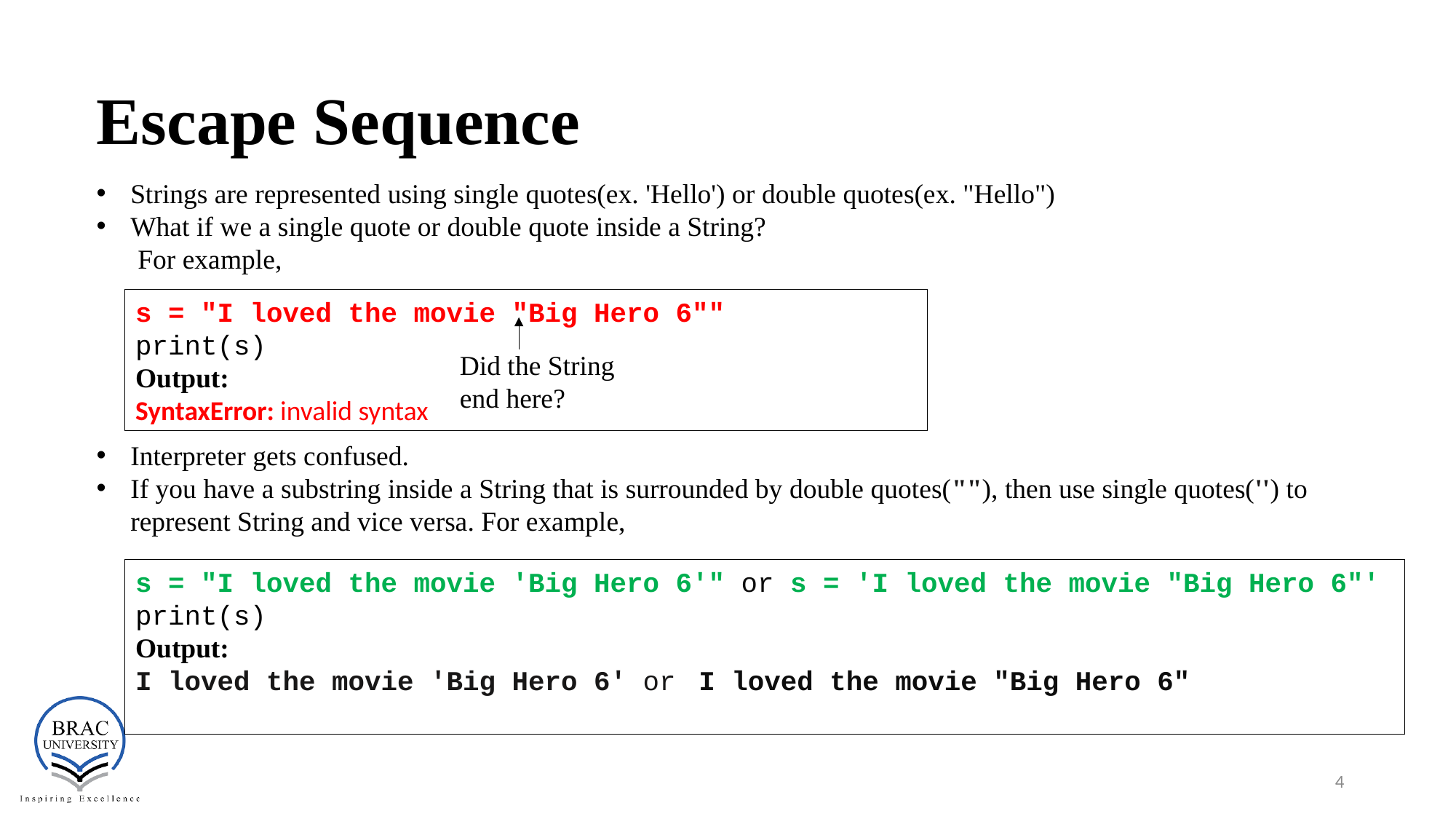

# Escape Sequence
Strings are represented using single quotes(ex. 'Hello') or double quotes(ex. "Hello")
What if we a single quote or double quote inside a String?
      For example,

Interpreter gets confused.
If you have a substring inside a String that is surrounded by double quotes(""), then use single quotes('') to represent String and vice versa. For example,

s = "I loved the movie "Big Hero 6""
print(s)
Output:
SyntaxError: invalid syntax
Did the String end here?
s = "I loved the movie 'Big Hero 6'" or s = 'I loved the movie "Big Hero 6"'
print(s)
Output:
I loved the movie 'Big Hero 6' or  I loved the movie "Big Hero 6"
4